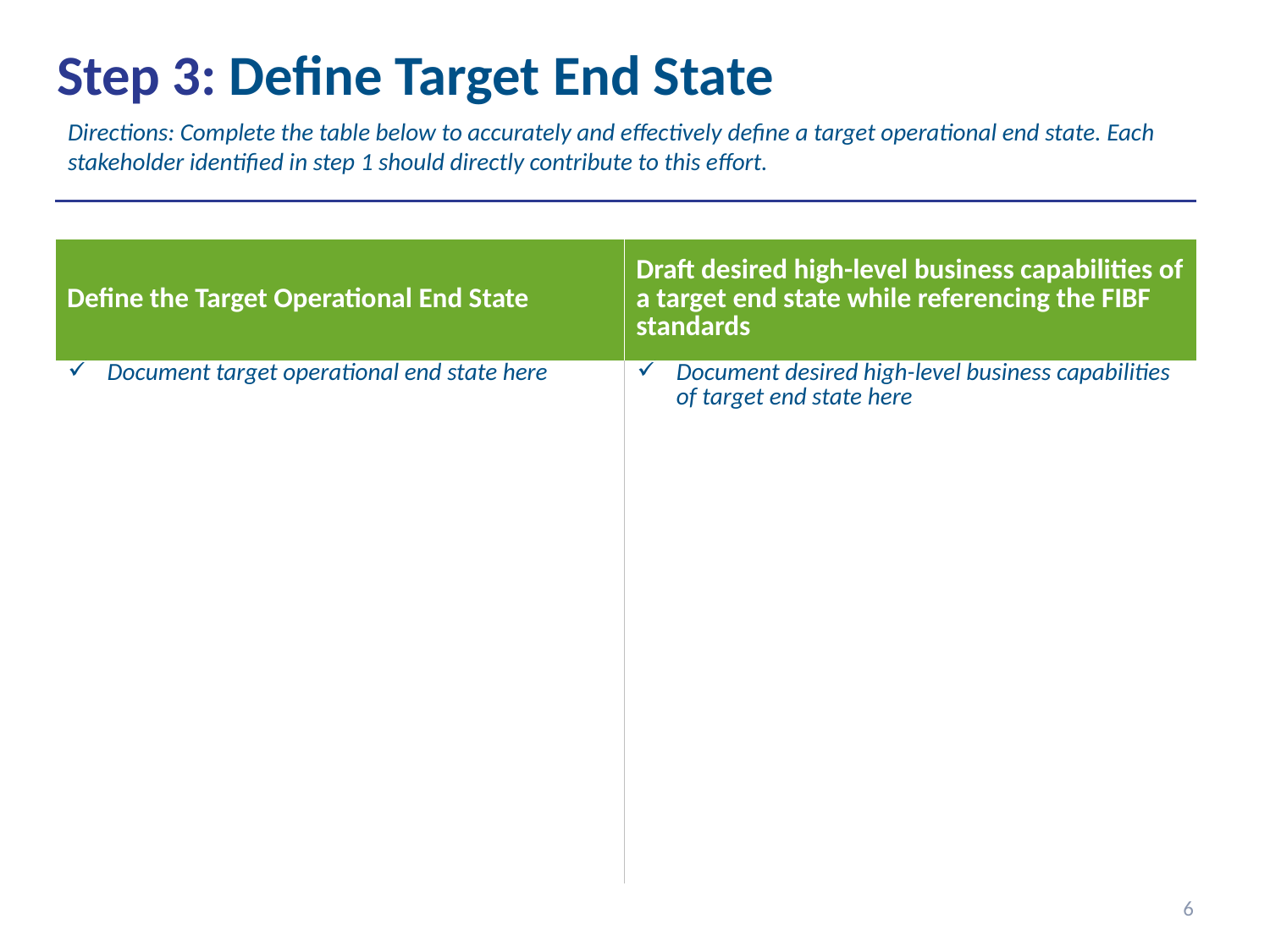

Step 3: Define Target End State
Directions: Complete the table below to accurately and effectively define a target operational end state. Each stakeholder identified in step 1 should directly contribute to this effort.
|  |  |
| --- | --- |
| Define the Target Operational End State | Draft desired high-level business capabilities of a target end state while referencing the FIBF standards |
| Document target operational end state here | Document desired high-level business capabilities of target end state here |
6